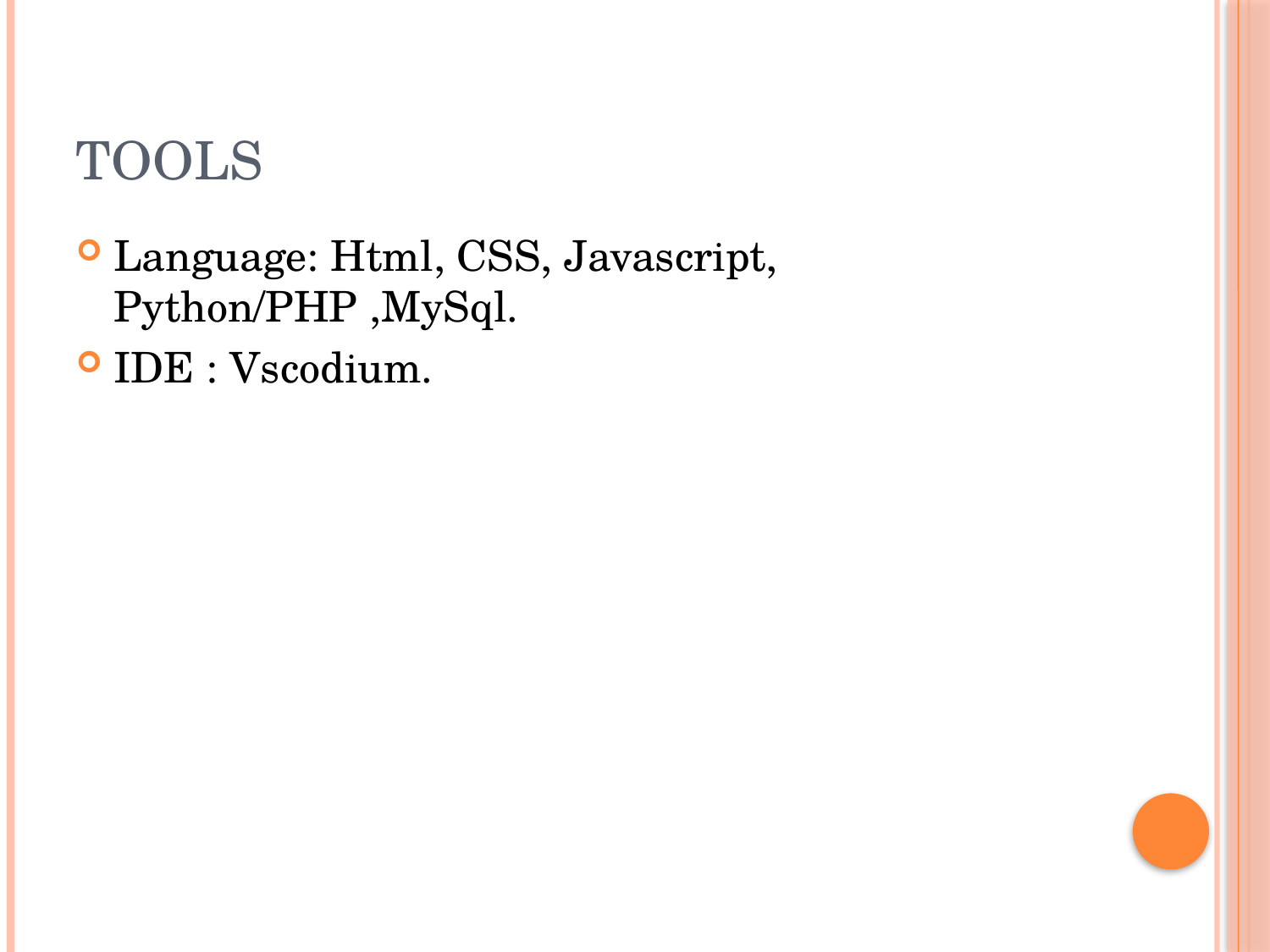

# Tools
Language: Html, CSS, Javascript, Python/PHP ,MySql.
IDE : Vscodium.